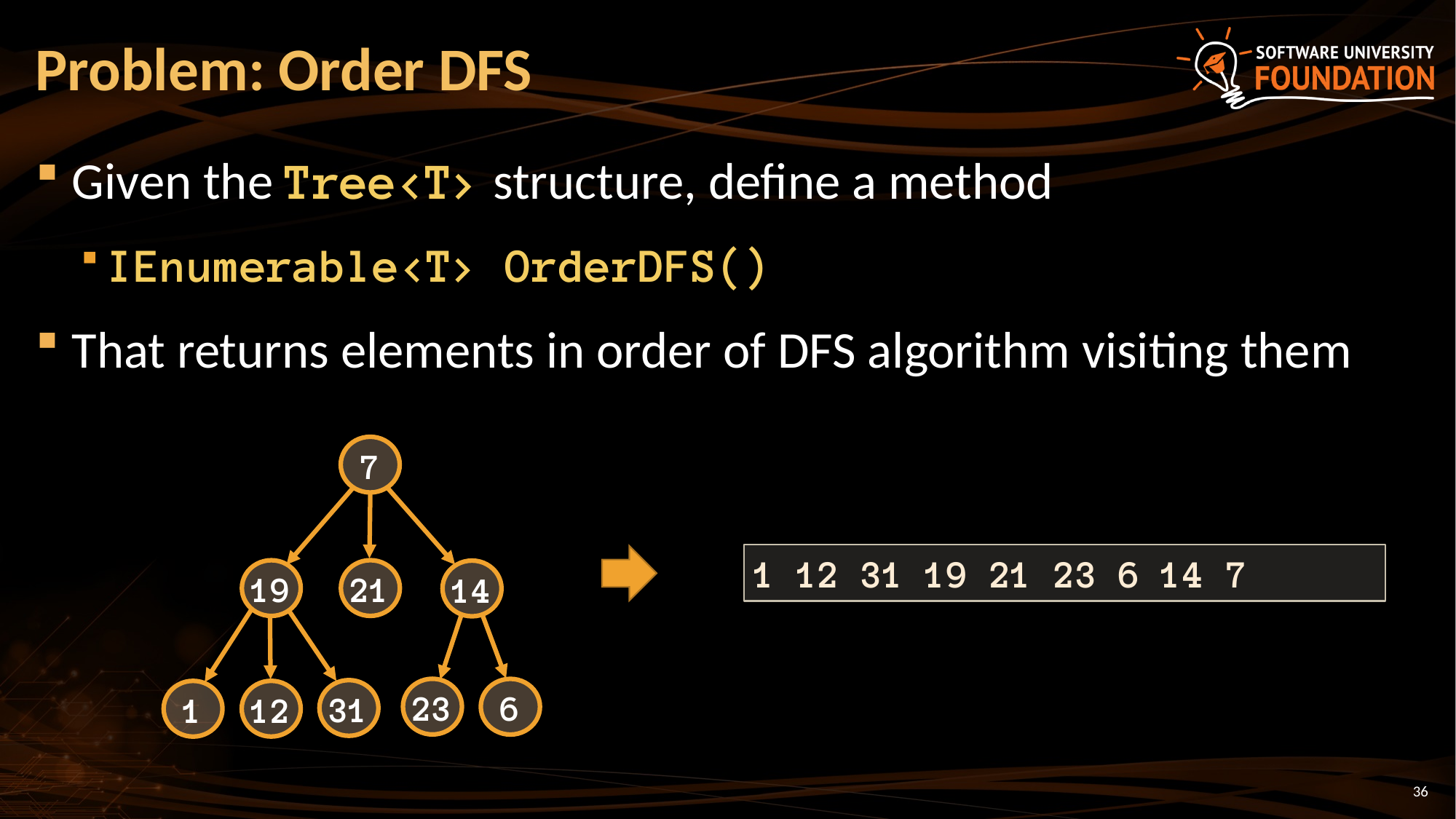

# Problem: Order DFS
Given the Tree<T> structure, define a method
IEnumerable<T> OrderDFS()
That returns elements in order of DFS algorithm visiting them
7

21
19
14

23
6
31
12
1
1 12 31 19 21 23 6 14 7

36